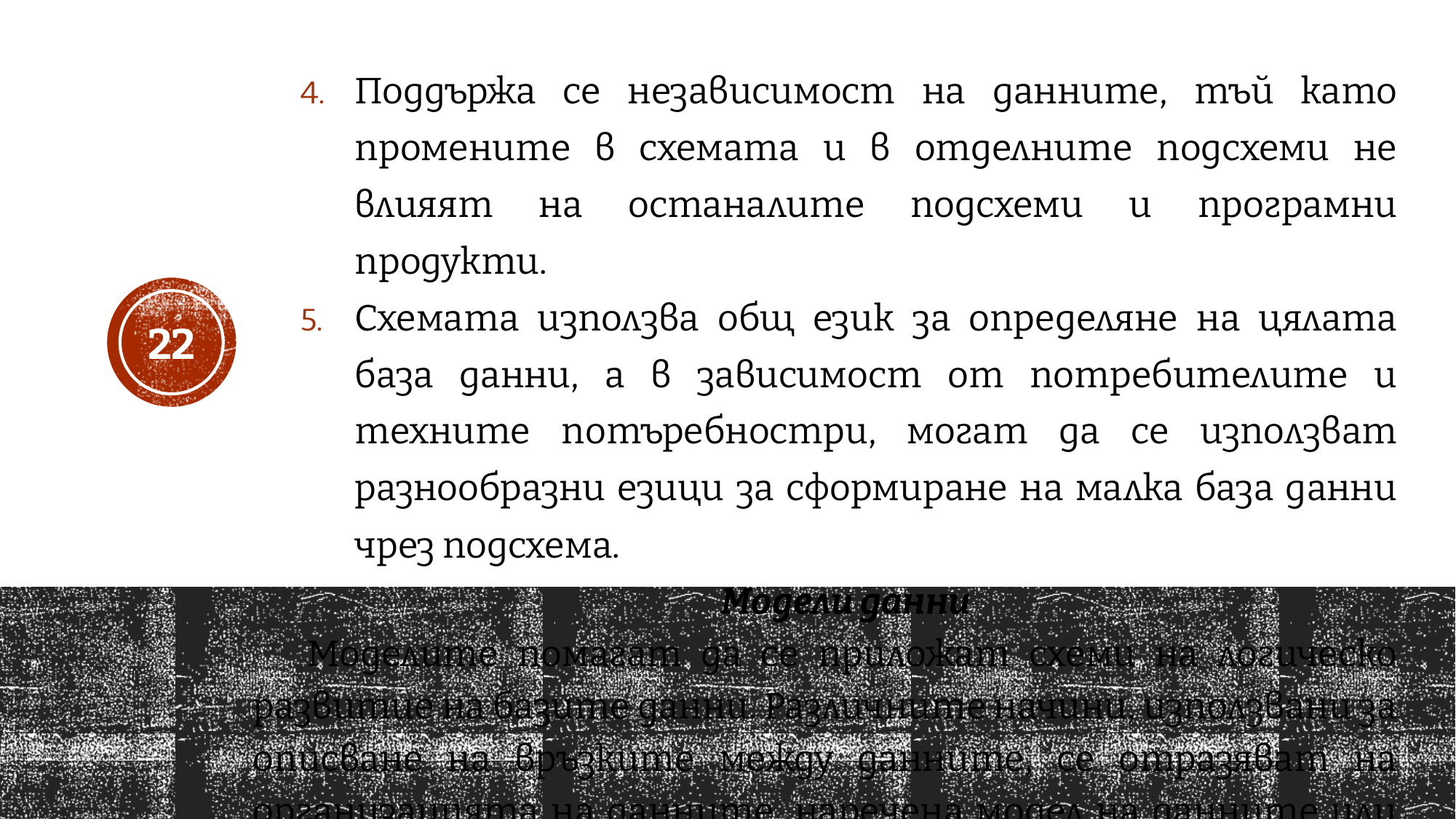

Поддържа се независимост на данните, тъй като промените в схемата и в отделните подсхеми не влияят на останалите подсхеми и програмни продукти.
Схемата използва общ език за определяне на цялата база данни, а в зависимост от потребителите и техните потъребностри, могат да се използват разнообразни езици за сформиране на малка база данни чрез подсхема.
Модели данни
Моделите помагат да се приложат схеми на логическо развитие на базите данни. Различните начини, използвани за описване на връзките между данните, се отразяват на организацията на данните, наречена модел на данните или логическа структура на БД.

22